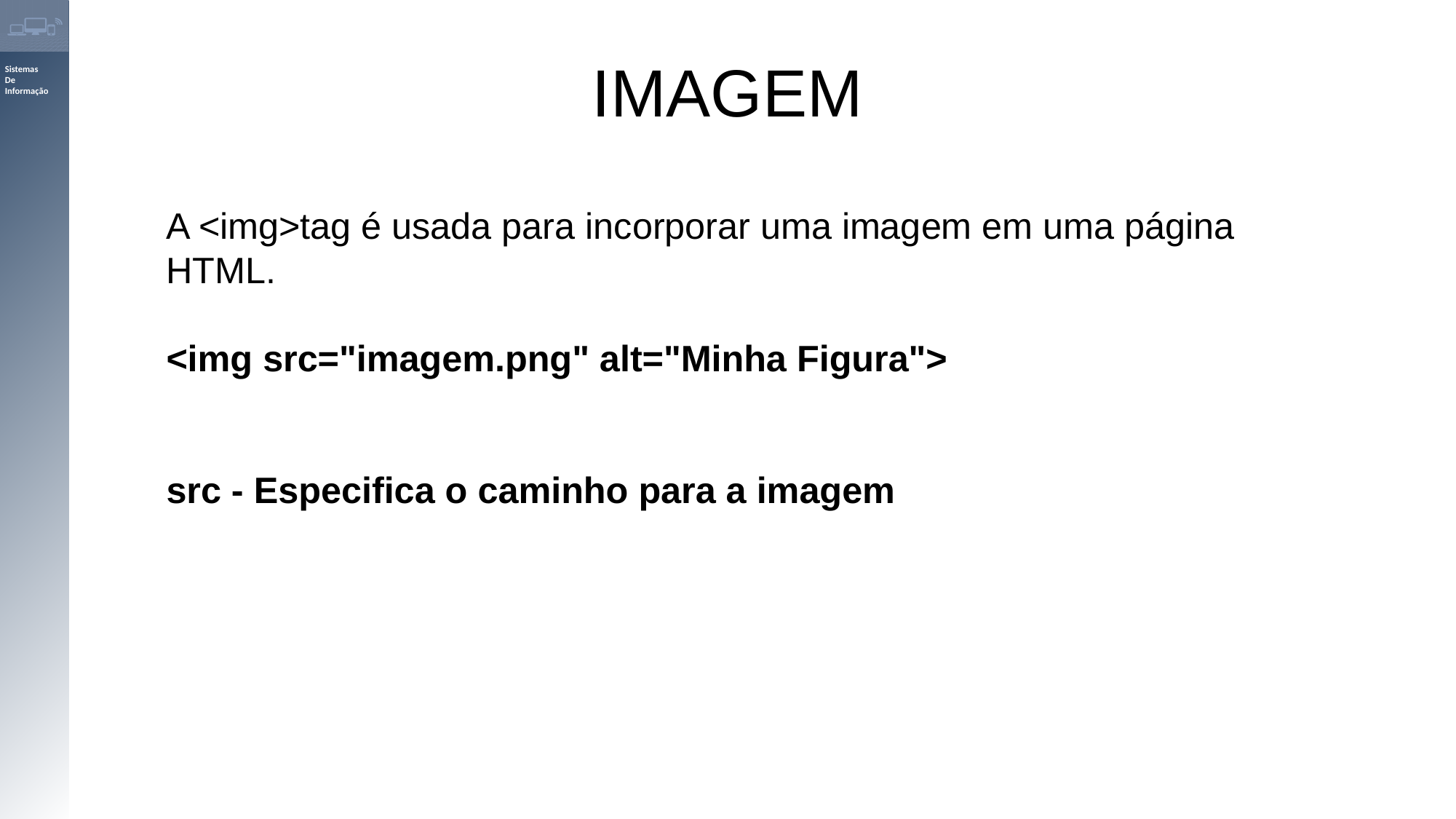

IMAGEM
A <img>tag é usada para incorporar uma imagem em uma página HTML.

<img src="imagem.png" alt="Minha Figura">

src - Especifica o caminho para a imagem